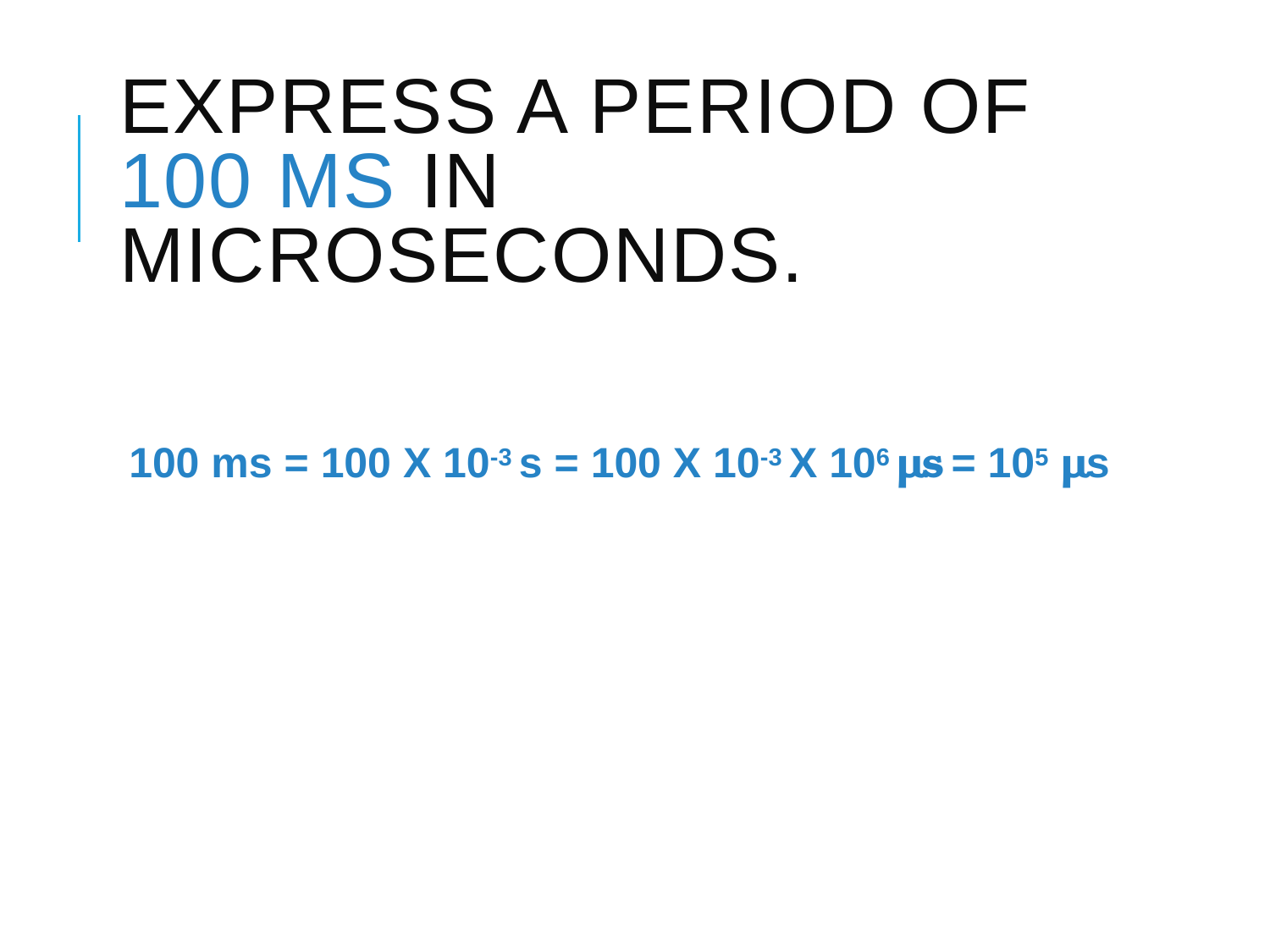

# Express a period of 100 ms in microseconds.
100 ms = 100 X 10-3 s = 100 X 10-3 X 106 μs = 105 μs